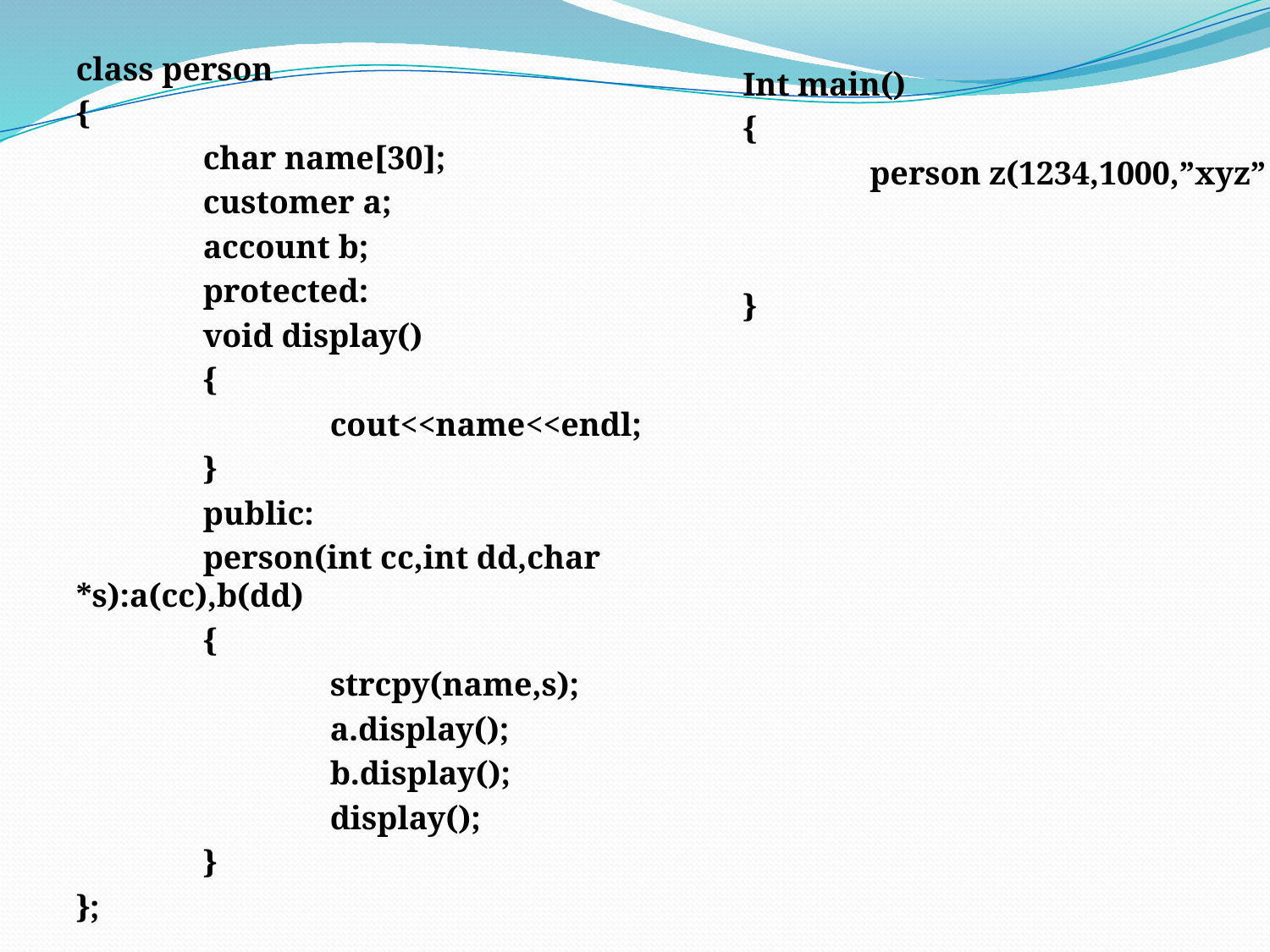

class person
{
	char name[30];
	customer a;
	account b;
	protected:
	void display()
	{
		cout<<name<<endl;
	}
	public:
	person(int cc,int dd,char *s):a(cc),b(dd)
	{
		strcpy(name,s);
		a.display();
		b.display();
		display();
	}
};
Int main()
{
	person z(1234,1000,”xyz”

}